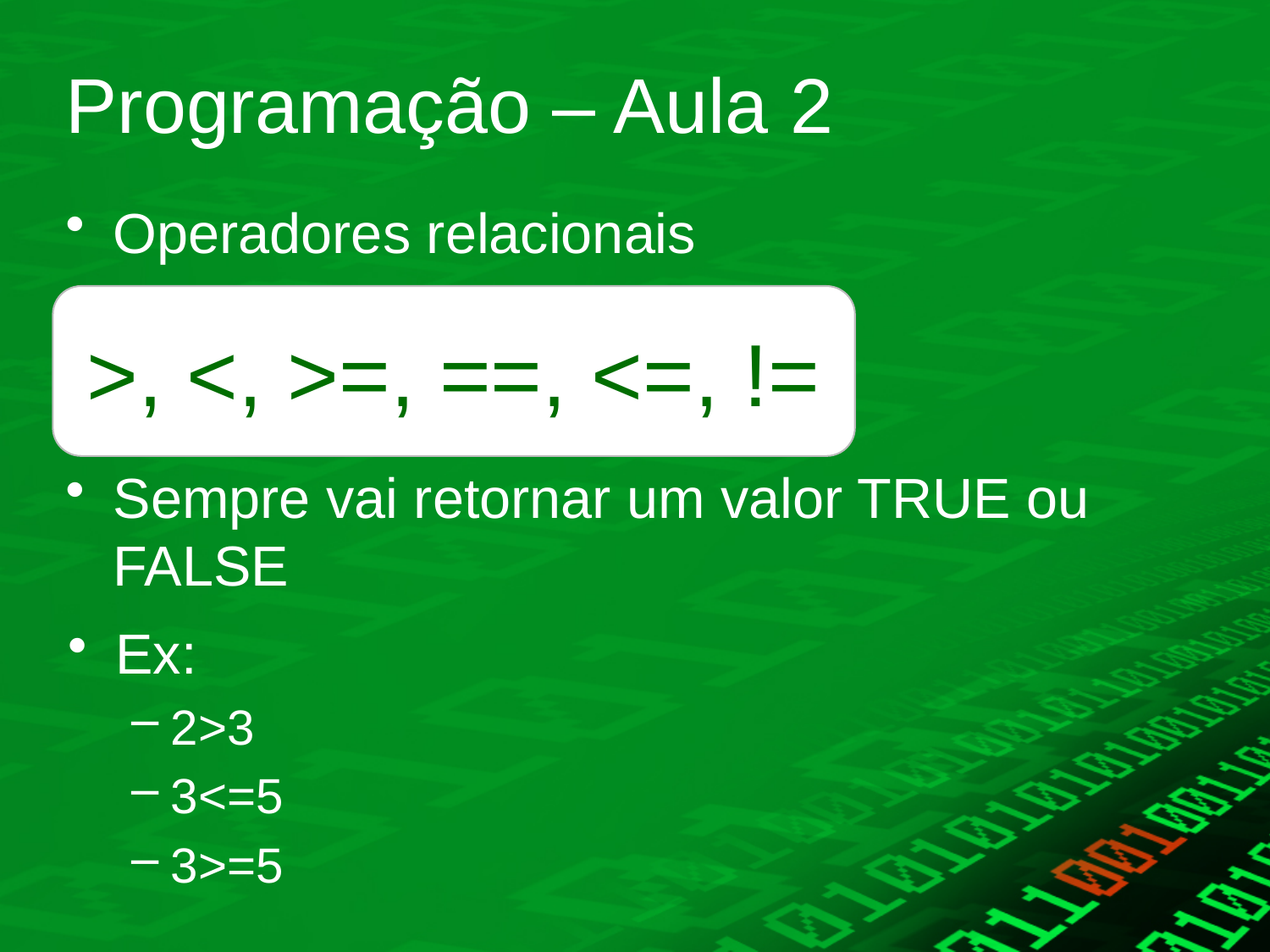

# Programação – Aula 2
Operadores relacionais

>, <, >=, ==, <=, !=
Sempre vai retornar um valor TRUE ou FALSE

Ex:
2>3
3<=5
3>=5